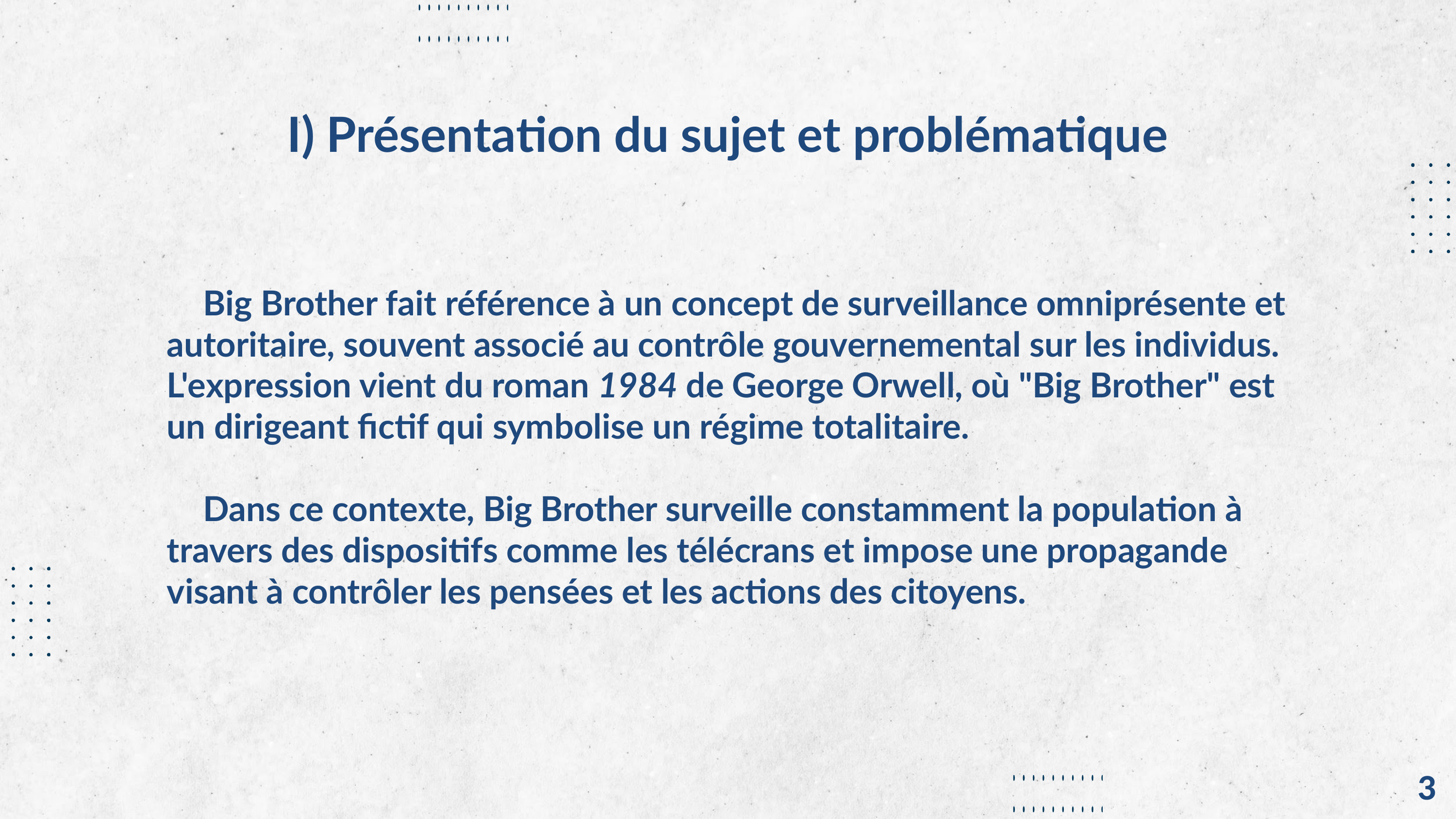

I) Présentation du sujet et problématique

Big Brother fait référence à un concept de surveillance omniprésente et autoritaire, souvent associé au contrôle gouvernemental sur les individus. L'expression vient du roman 1984 de George Orwell, où "Big Brother" est un dirigeant fictif qui symbolise un régime totalitaire.

Dans ce contexte, Big Brother surveille constamment la population à travers des dispositifs comme les télécrans et impose une propagande visant à contrôler les pensées et les actions des citoyens.

3